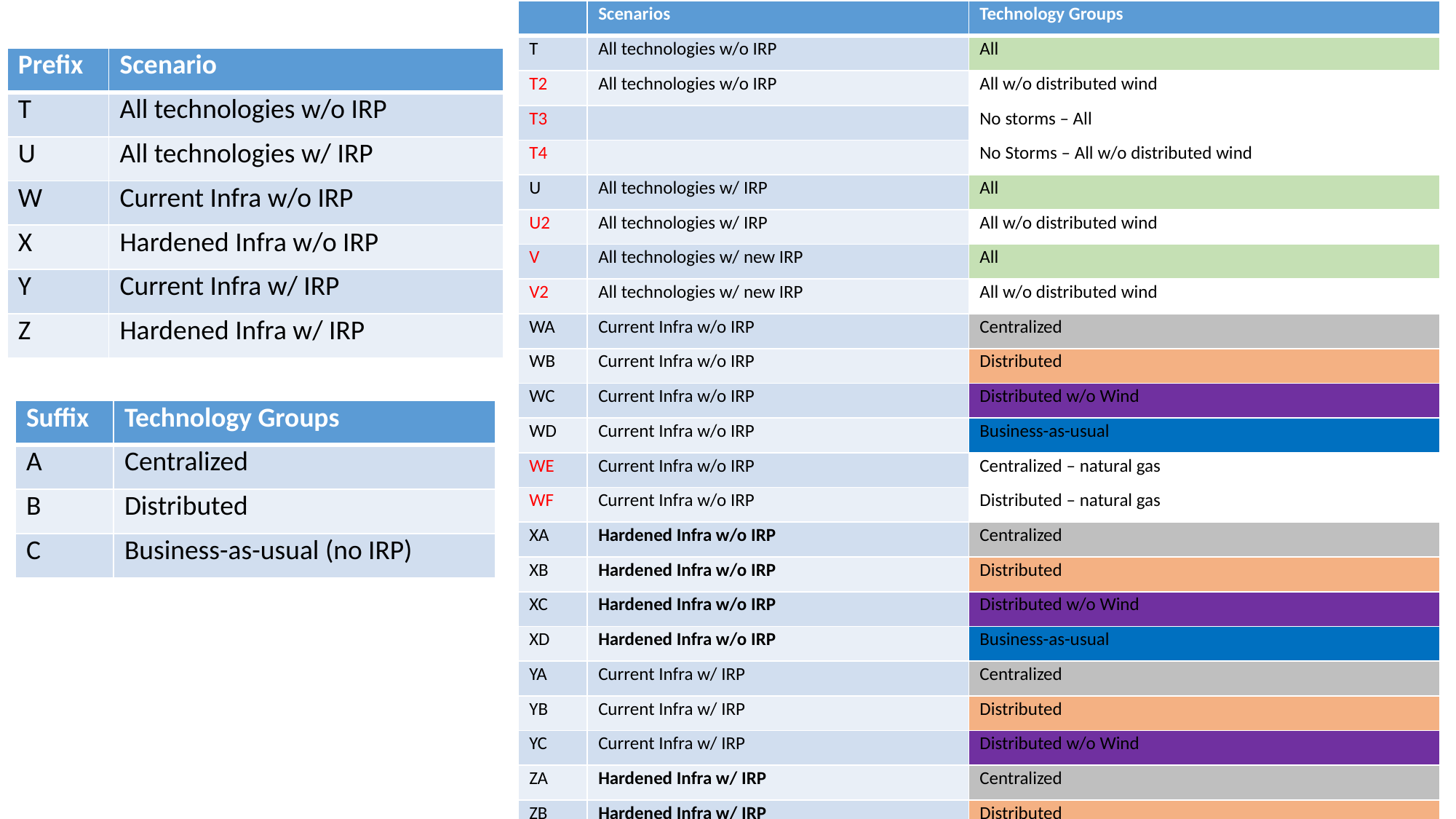

|  | Scenarios | Technology Groups |
| --- | --- | --- |
| T | All technologies w/o IRP | All |
| T2 | All technologies w/o IRP | All w/o distributed wind |
| T3 |  | No storms – All |
| T4 |  | No Storms – All w/o distributed wind |
| U | All technologies w/ IRP | All |
| U2 | All technologies w/ IRP | All w/o distributed wind |
| V | All technologies w/ new IRP | All |
| V2 | All technologies w/ new IRP | All w/o distributed wind |
| WA | Current Infra w/o IRP | Centralized |
| WB | Current Infra w/o IRP | Distributed |
| WC | Current Infra w/o IRP | Distributed w/o Wind |
| WD | Current Infra w/o IRP | Business-as-usual |
| WE | Current Infra w/o IRP | Centralized – natural gas |
| WF | Current Infra w/o IRP | Distributed – natural gas |
| XA | Hardened Infra w/o IRP | Centralized |
| XB | Hardened Infra w/o IRP | Distributed |
| XC | Hardened Infra w/o IRP | Distributed w/o Wind |
| XD | Hardened Infra w/o IRP | Business-as-usual |
| YA | Current Infra w/ IRP | Centralized |
| YB | Current Infra w/ IRP | Distributed |
| YC | Current Infra w/ IRP | Distributed w/o Wind |
| ZA | Hardened Infra w/ IRP | Centralized |
| ZB | Hardened Infra w/ IRP | Distributed |
| ZC | Hardened Infra w/ IRP | Distributed w/o Wind |
| Prefix | Scenario |
| --- | --- |
| T | All technologies w/o IRP |
| U | All technologies w/ IRP |
| W | Current Infra w/o IRP |
| X | Hardened Infra w/o IRP |
| Y | Current Infra w/ IRP |
| Z | Hardened Infra w/ IRP |
| Suffix | Technology Groups |
| --- | --- |
| A | Centralized |
| B | Distributed |
| C | Business-as-usual (no IRP) |